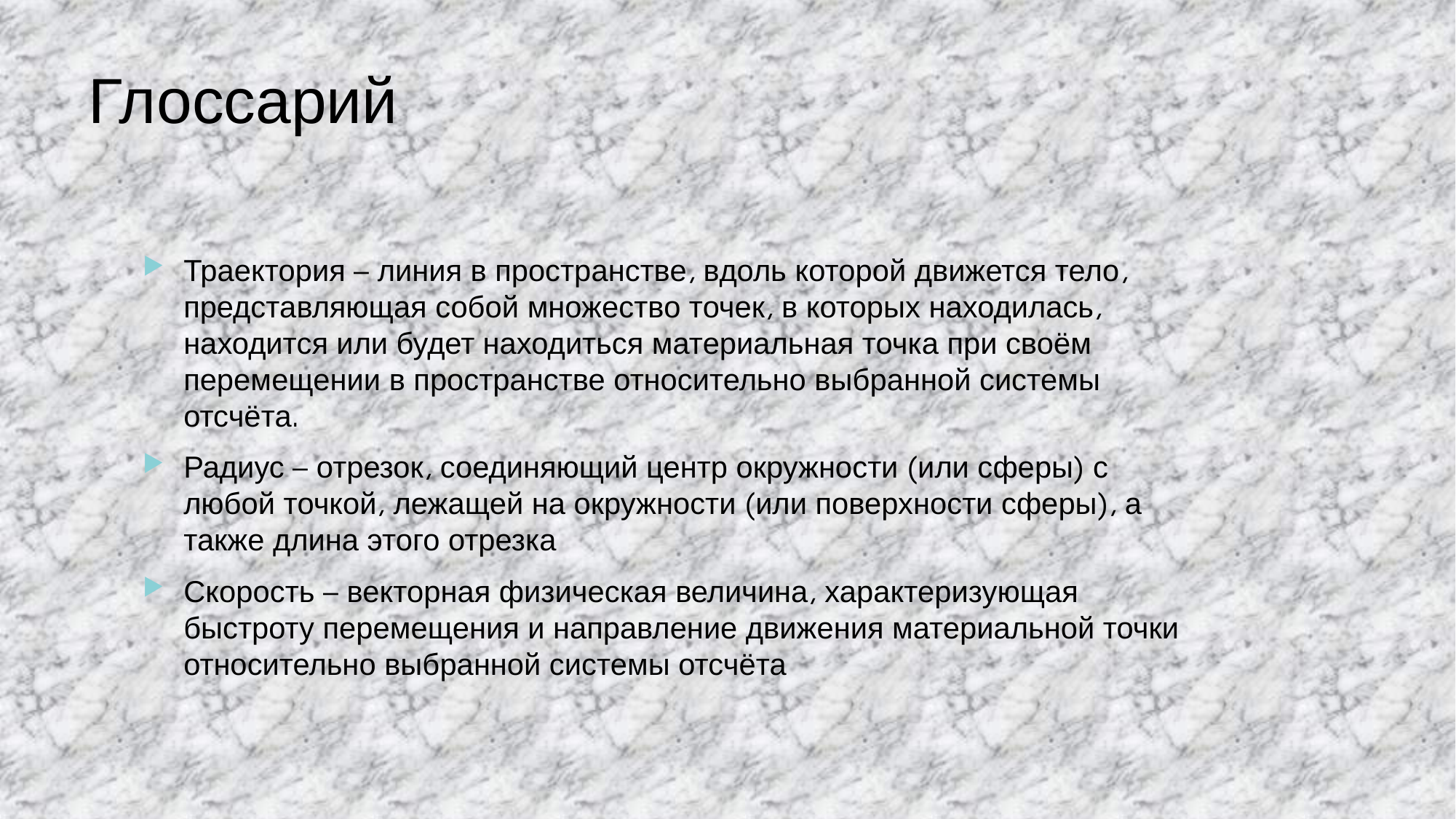

# Глоссарий
Траектория – линия в пространстве, вдоль которой движется тело, представляющая собой множество точек, в которых находилась, находится или будет находиться материальная точка при своём перемещении в пространстве относительно выбранной системы отсчёта.
Радиус – отрезок, соединяющий центр окружности (или сферы) с любой точкой, лежащей на окружности (или поверхности сферы), а также длина этого отрезка
Скорость – векторная физическая величина, характеризующая быстроту перемещения и направление движения материальной точки относительно выбранной системы отсчёта